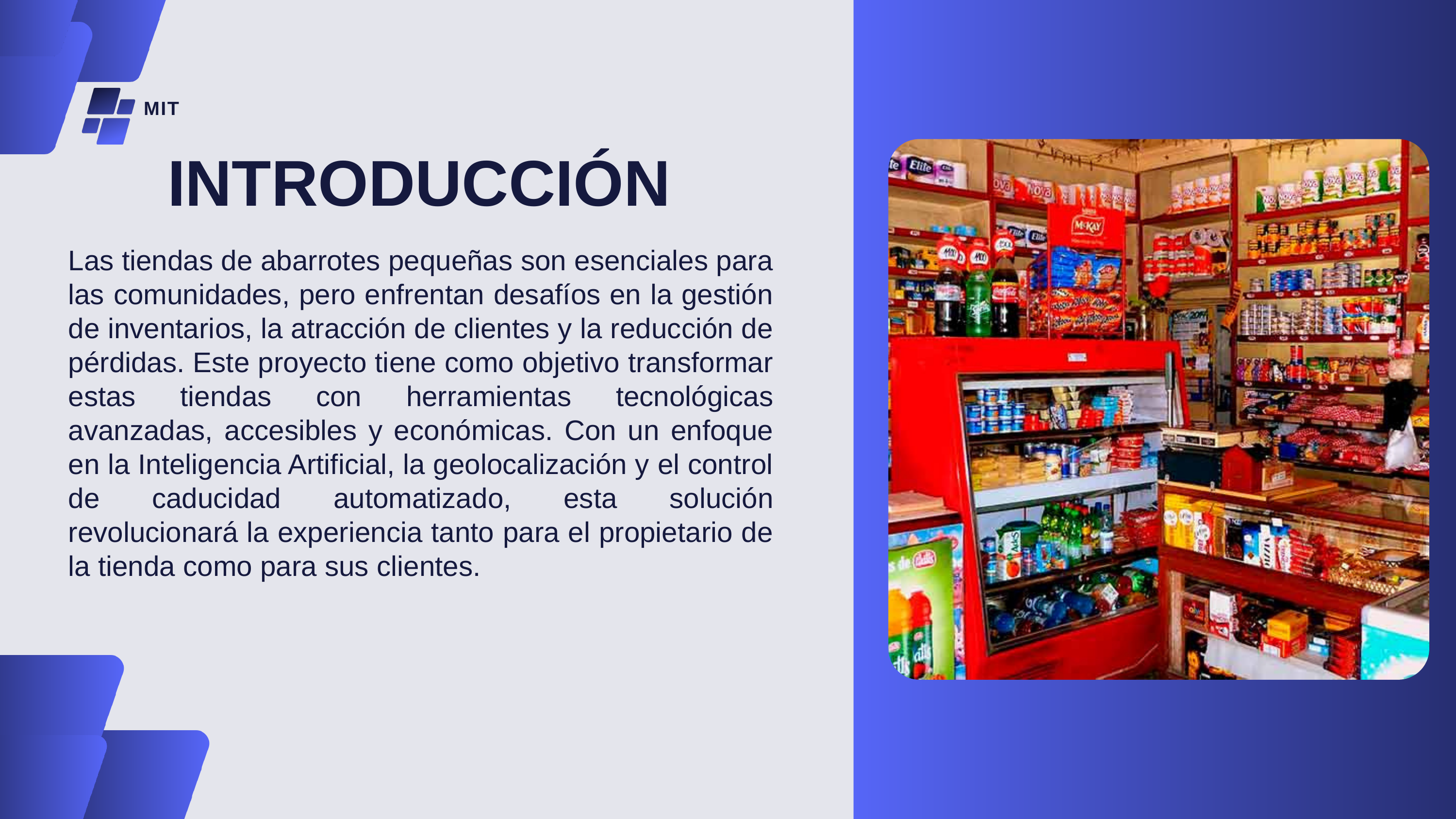

MIT

INTRODUCCIÓN
Las tiendas de abarrotes pequeñas son esenciales para las comunidades, pero enfrentan desafíos en la gestión de inventarios, la atracción de clientes y la reducción de pérdidas. Este proyecto tiene como objetivo transformar estas tiendas con herramientas tecnológicas avanzadas, accesibles y económicas. Con un enfoque en la Inteligencia Artificial, la geolocalización y el control de caducidad automatizado, esta solución revolucionará la experiencia tanto para el propietario de la tienda como para sus clientes.